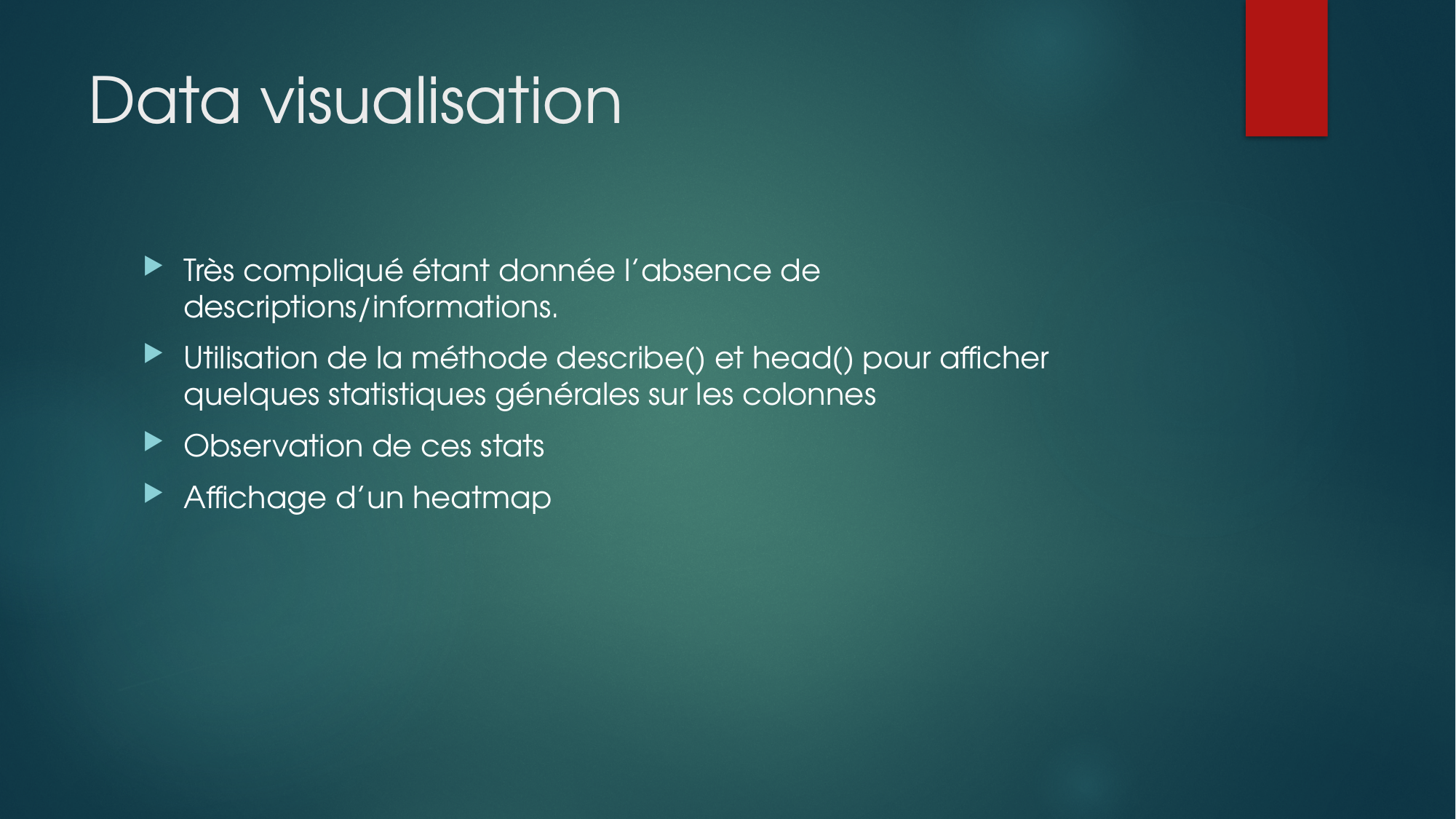

# Data visualisation
Très compliqué étant donnée l’absence de descriptions/informations.
Utilisation de la méthode describe() et head() pour afficher quelques statistiques générales sur les colonnes
Observation de ces stats
Affichage d’un heatmap